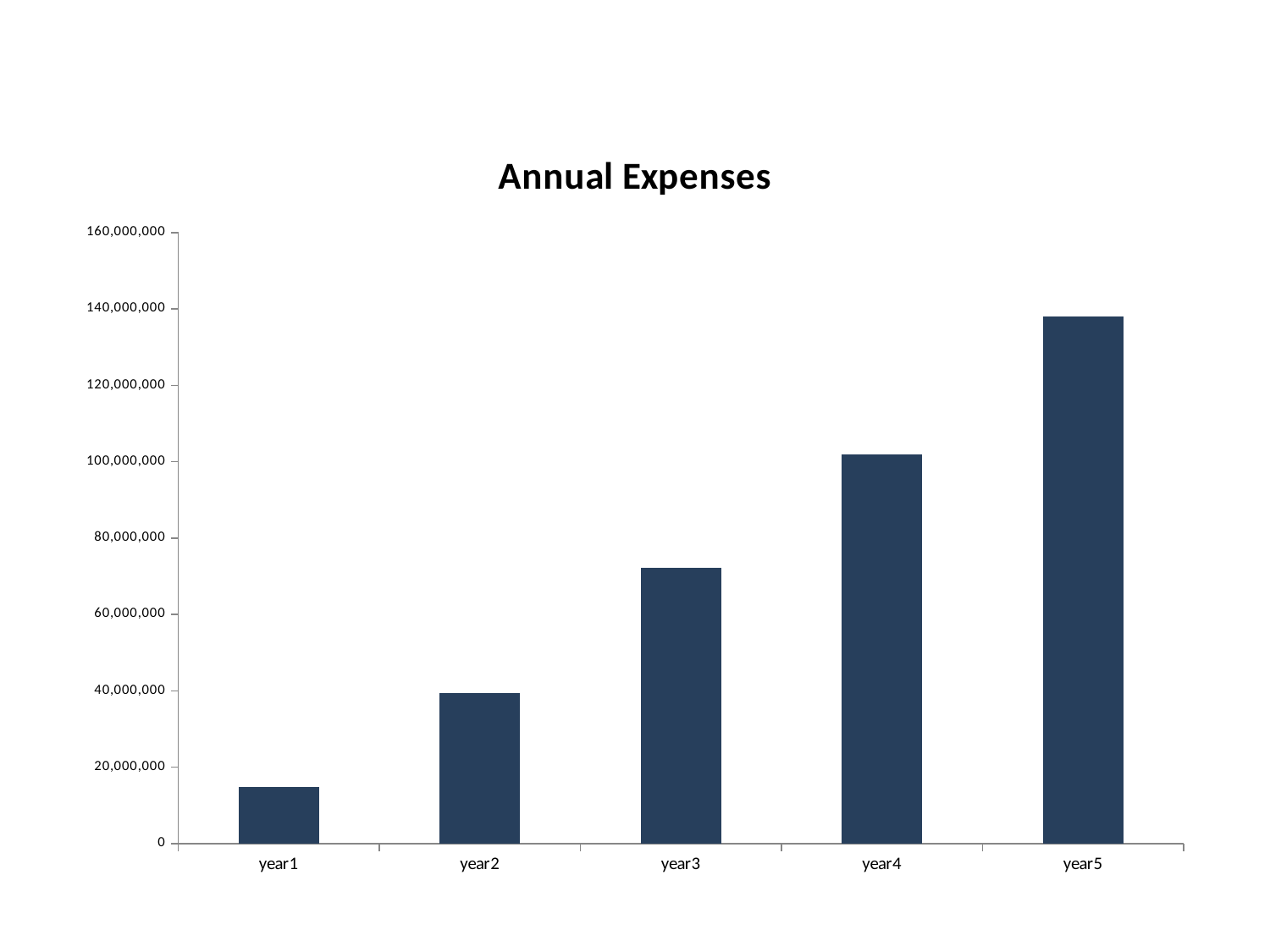

### Chart: Annual Expenses

| Category | cost |
|---|---|
| year1 | 14710513.197999999 |
| year2 | 39398295.942 |
| year3 | 72131983.402 |
| year4 | 101904328.68800001 |
| year5 | 137984417.926 |